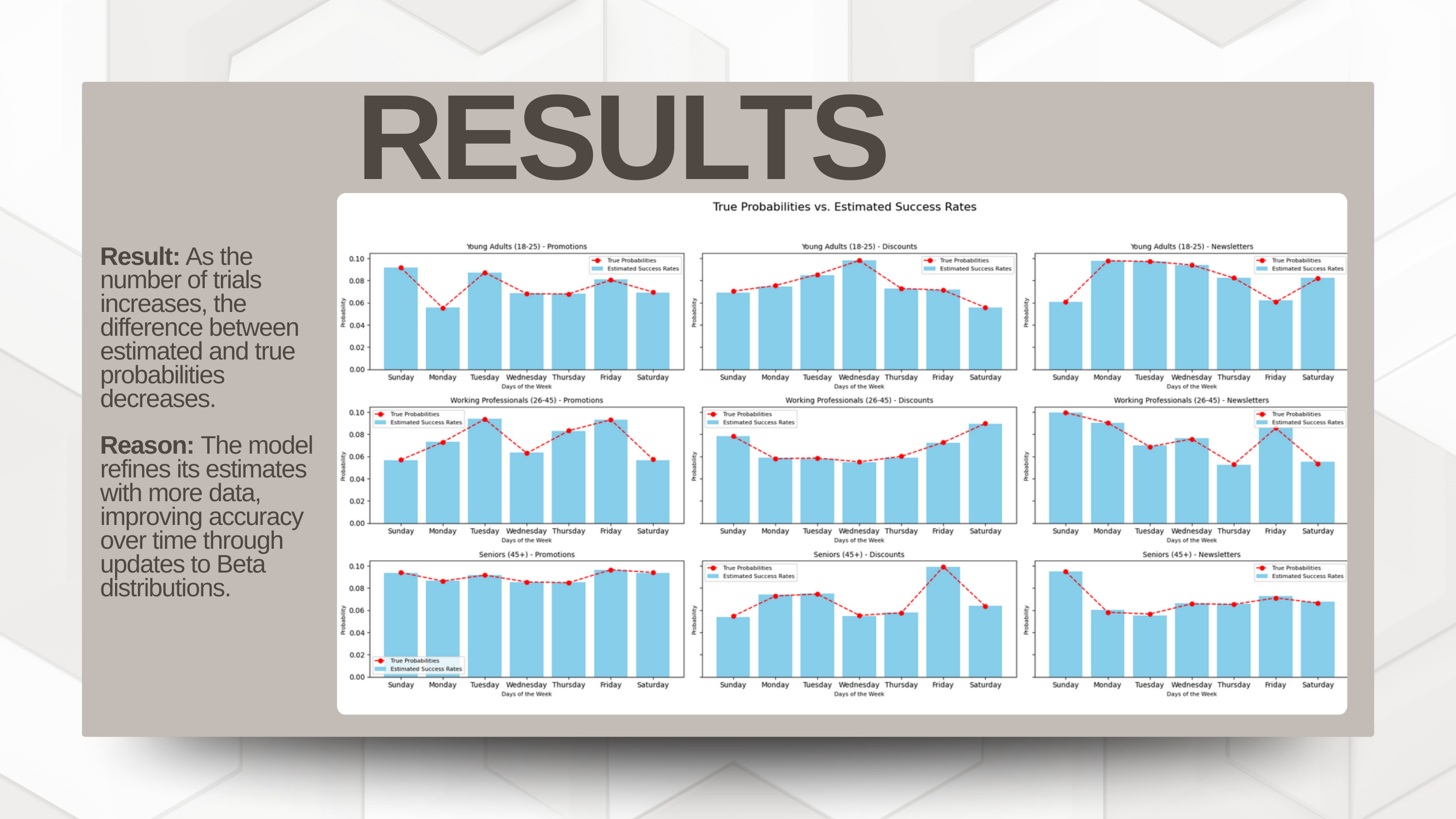

RESULTS  AND  DISCUSSIONS

Result: As the number of trials increases, the difference between estimated and true probabilities decreases.

Reason: The model refines its estimates with more data, improving accuracy over time through updates to Beta distributions.